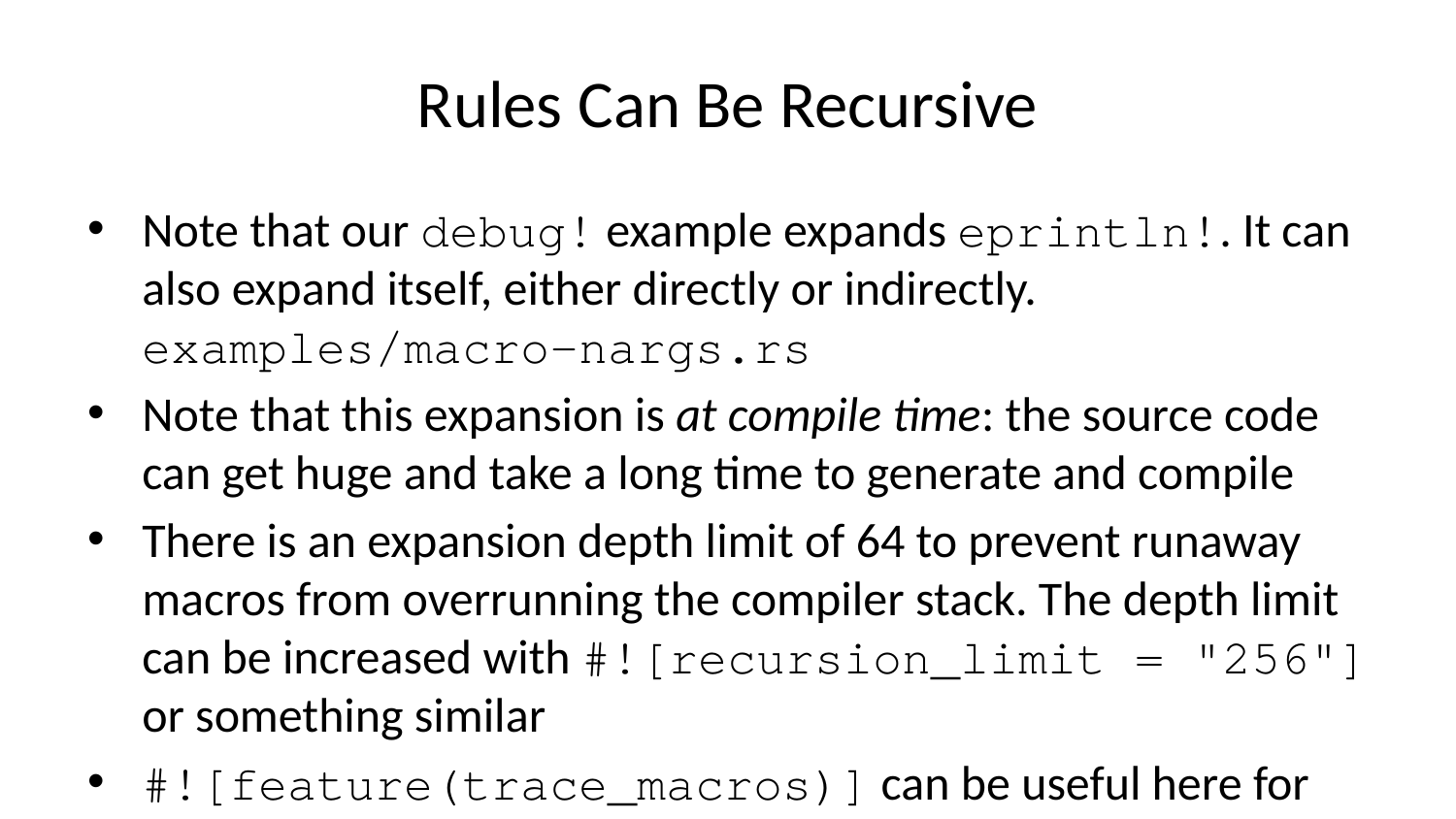

# Rules Can Be Recursive
Note that our debug! example expands eprintln!. It can also expand itself, either directly or indirectly. examples/macro-nargs.rs
Note that this expansion is at compile time: the source code can get huge and take a long time to generate and compile
There is an expansion depth limit of 64 to prevent runaway macros from overrunning the compiler stack. The depth limit can be increased with #![recursion_limit = "256"] or something similar
#![feature(trace_macros)] can be useful here for debugging expansions